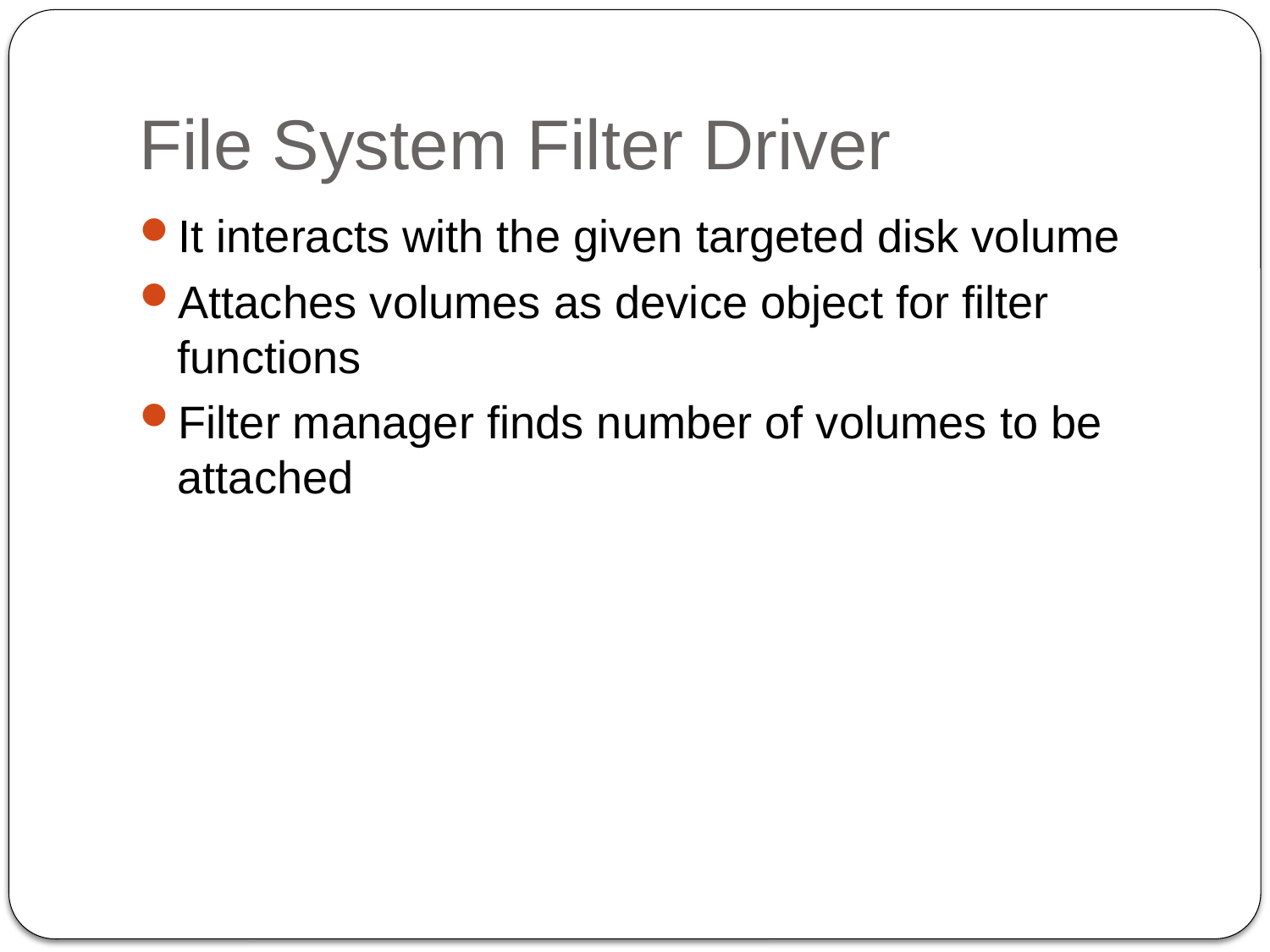

# File System Filter Driver
It interacts with the given targeted disk volume
Attaches volumes as device object for filter functions
Filter manager finds number of volumes to be attached